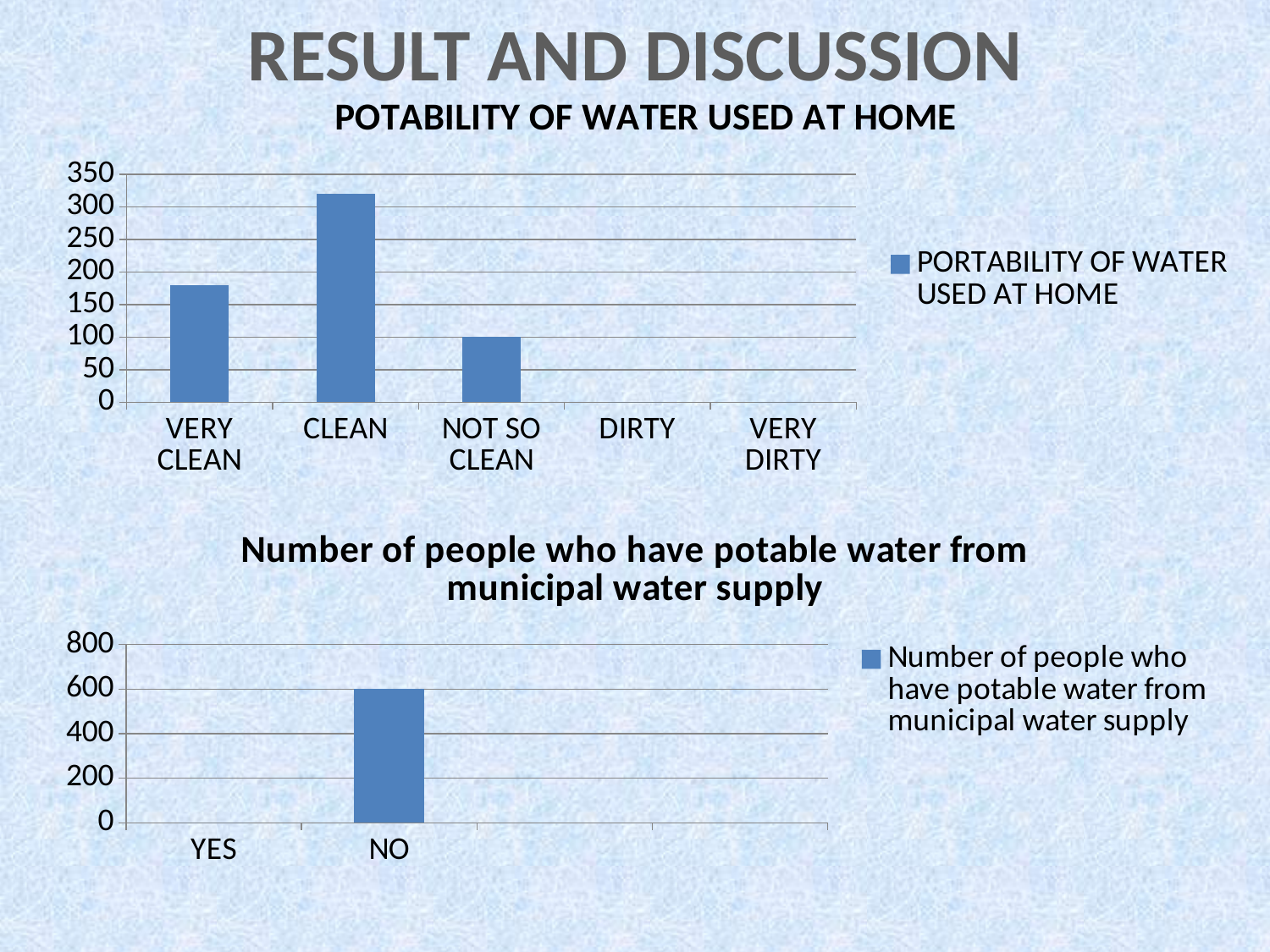

RESULT AND DISCUSSION

### Chart: POTABILITY OF WATER USED AT HOME

| Category | PORTABILITY OF WATER USED AT HOME |
|---|---|
| VERY CLEAN | 180.0 |
| CLEAN | 320.0 |
| NOT SO CLEAN | 100.0 |
| DIRTY | 0.0 |
| VERY DIRTY | 0.0 |

### Chart:

| Category | Number of people who have potable water from municipal water supply |
|---|---|
| YES | 0.0 |
| NO | 600.0 |